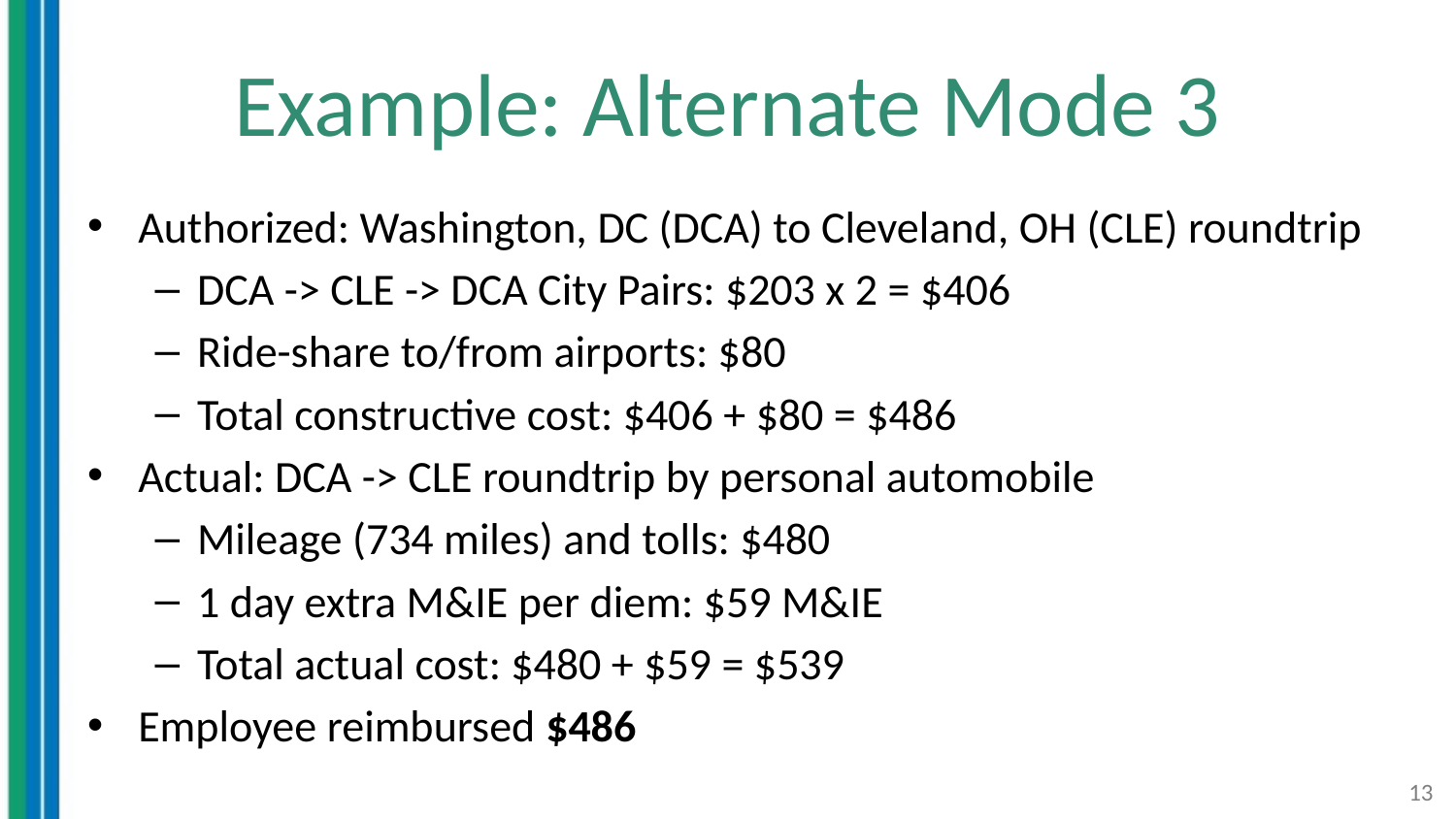

# Example: Alternate Mode 3
Authorized: Washington, DC (DCA) to Cleveland, OH (CLE) roundtrip
DCA -> CLE -> DCA City Pairs: $203 x 2 = $406
Ride-share to/from airports: $80
Total constructive cost: $406 + $80 = $486
Actual: DCA -> CLE roundtrip by personal automobile
Mileage (734 miles) and tolls: $480
1 day extra M&IE per diem: $59 M&IE
Total actual cost: $480 + $59 = $539
Employee reimbursed $486